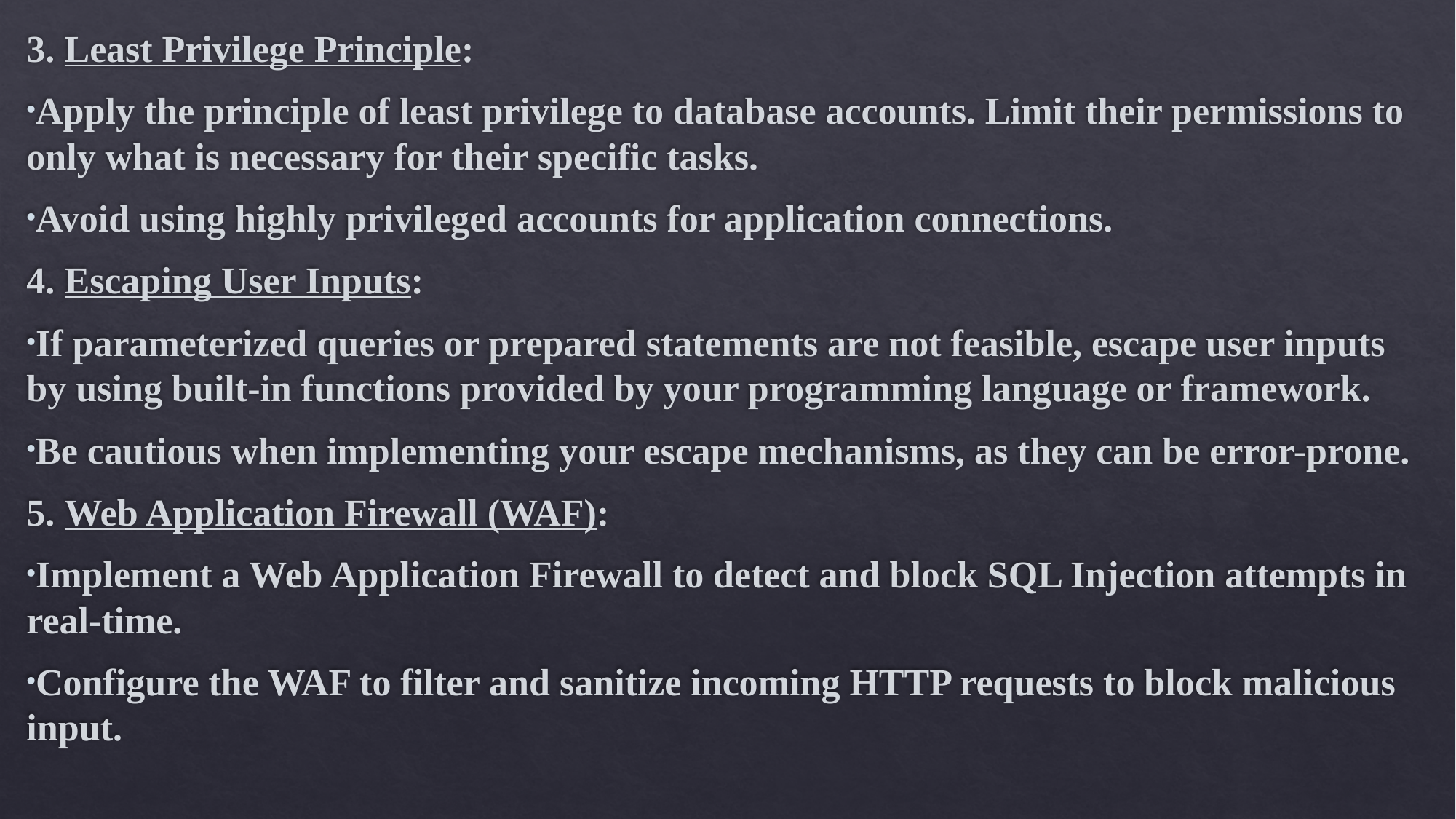

3. Least Privilege Principle:
Apply the principle of least privilege to database accounts. Limit their permissions to only what is necessary for their specific tasks.
Avoid using highly privileged accounts for application connections.
4. Escaping User Inputs:
If parameterized queries or prepared statements are not feasible, escape user inputs by using built-in functions provided by your programming language or framework.
Be cautious when implementing your escape mechanisms, as they can be error-prone.
5. Web Application Firewall (WAF):
Implement a Web Application Firewall to detect and block SQL Injection attempts in real-time.
Configure the WAF to filter and sanitize incoming HTTP requests to block malicious input.